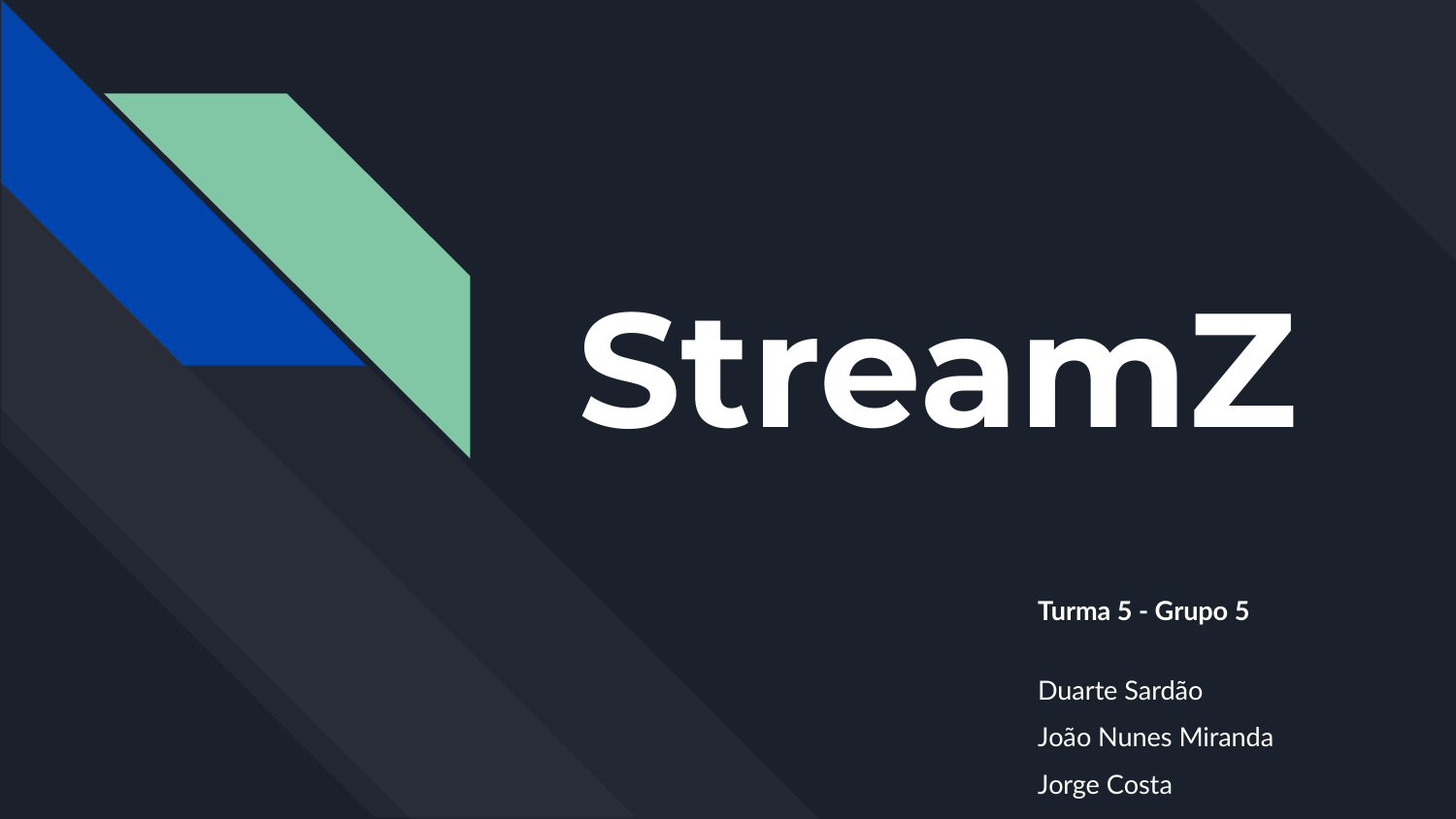

# StreamZ
Turma 5 - Grupo 5

Duarte Sardão
João Nunes Miranda
Jorge Costa